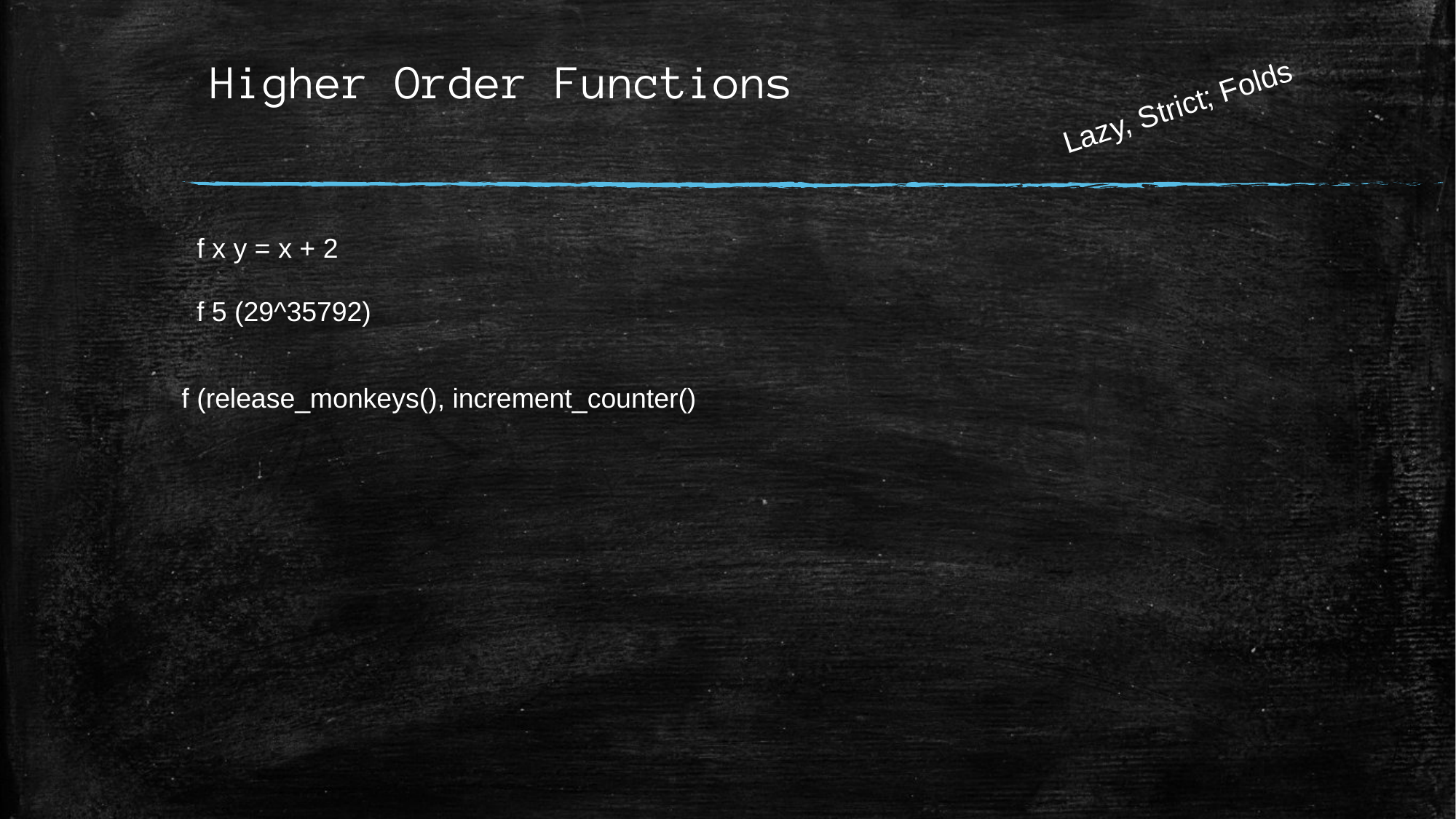

Lazy, Strict; Folds
Higher Order Functions
f x y = x + 2
f 5 (29^35792)
f (release_monkeys(), increment_counter()